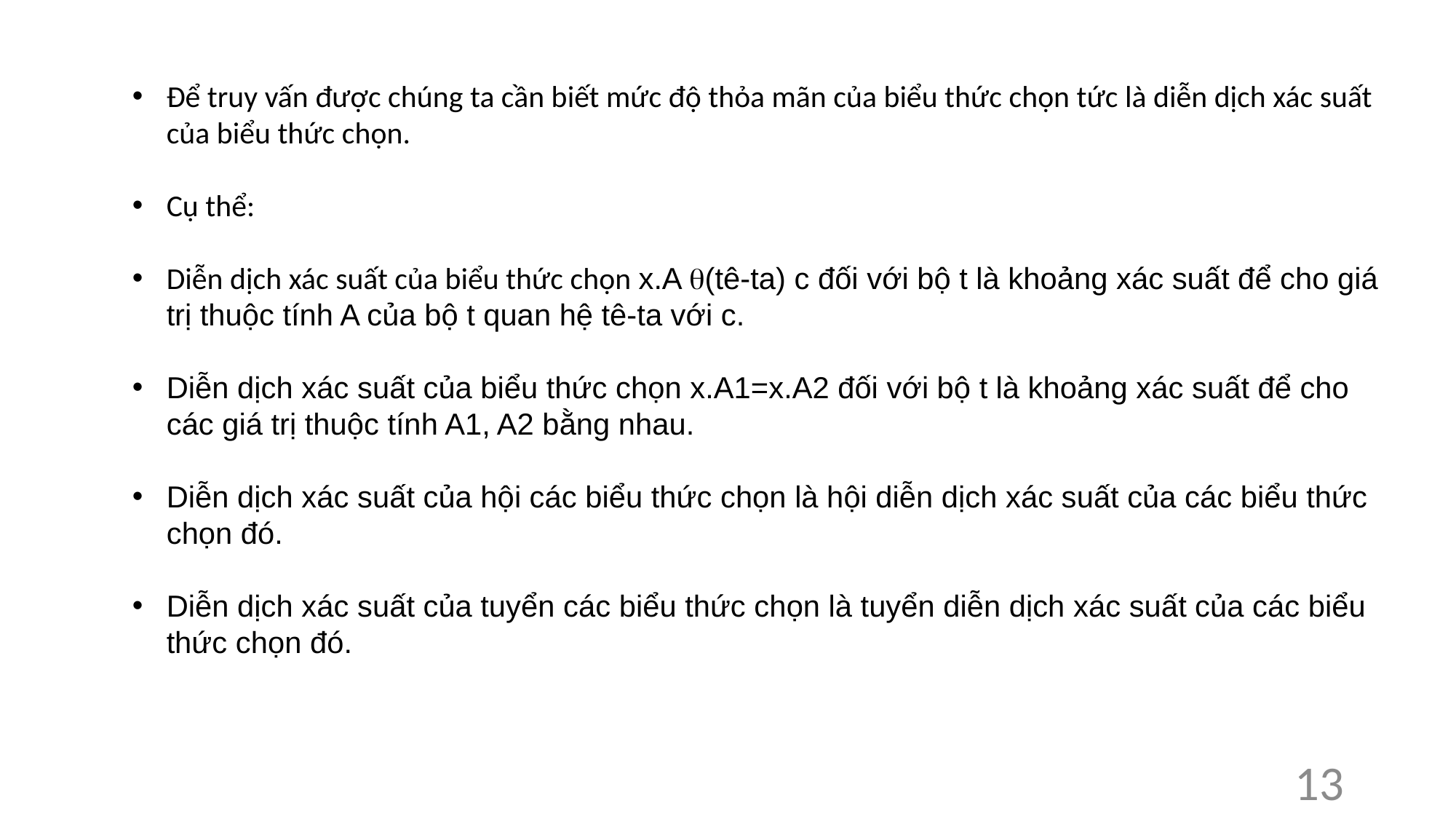

Để truy vấn được chúng ta cần biết mức độ thỏa mãn của biểu thức chọn tức là diễn dịch xác suất của biểu thức chọn.

Cụ thể:

Diễn dịch xác suất của biểu thức chọn x.A θ(tê-ta) c đối với bộ t là khoảng xác suất để cho giá trị thuộc tính A của bộ t quan hệ tê-ta với c.

Diễn dịch xác suất của biểu thức chọn x.A1=x.A2 đối với bộ t là khoảng xác suất để cho các giá trị thuộc tính A1, A2 bằng nhau.

Diễn dịch xác suất của hội các biểu thức chọn là hội diễn dịch xác suất của các biểu thức chọn đó.

Diễn dịch xác suất của tuyển các biểu thức chọn là tuyển diễn dịch xác suất của các biểu thức chọn đó.

13